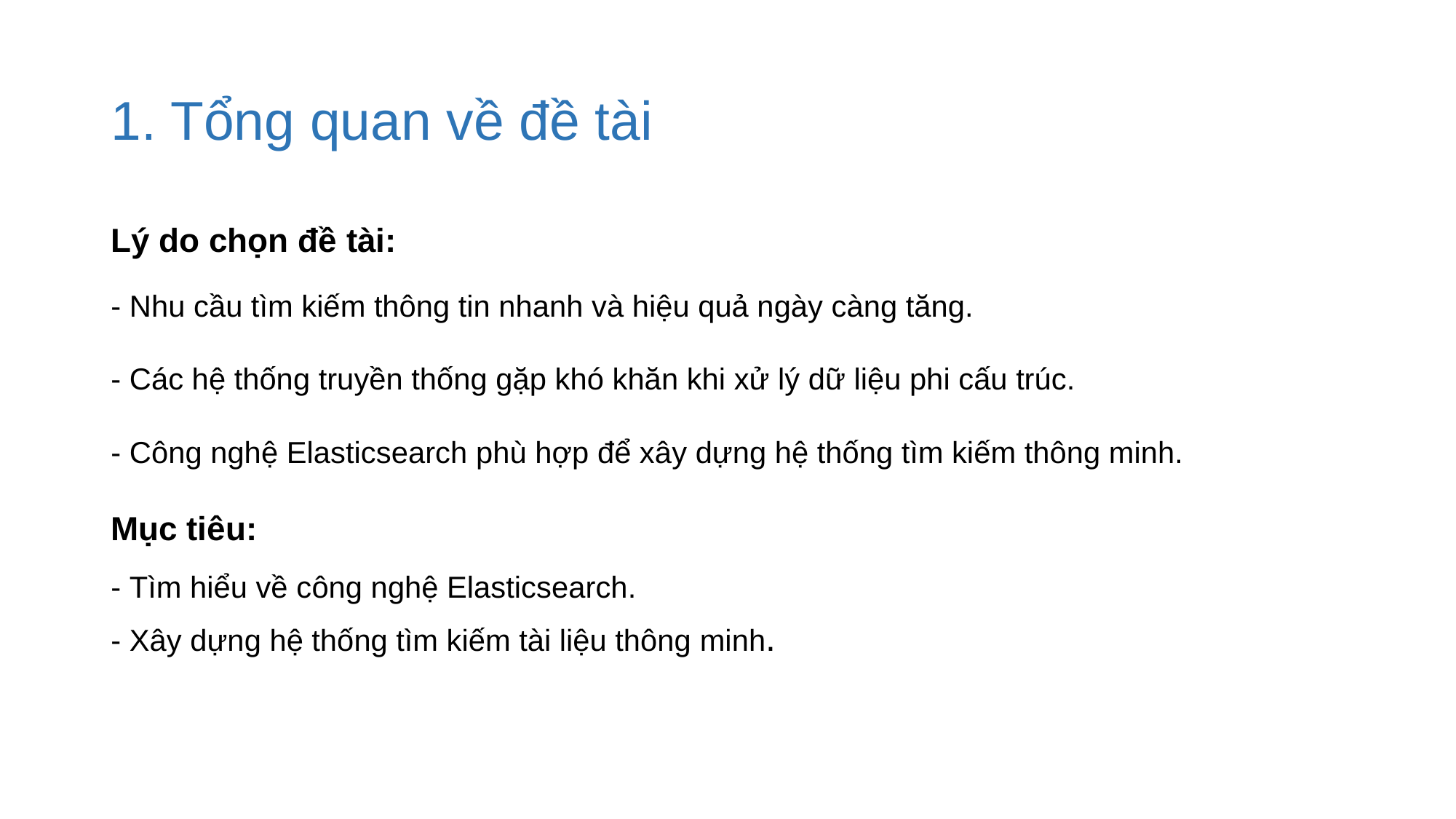

# 1. Tổng quan về đề tài
Lý do chọn đề tài:
- Nhu cầu tìm kiếm thông tin nhanh và hiệu quả ngày càng tăng.
- Các hệ thống truyền thống gặp khó khăn khi xử lý dữ liệu phi cấu trúc.
- Công nghệ Elasticsearch phù hợp để xây dựng hệ thống tìm kiếm thông minh.
Mục tiêu:
- Tìm hiểu về công nghệ Elasticsearch.
- Xây dựng hệ thống tìm kiếm tài liệu thông minh.